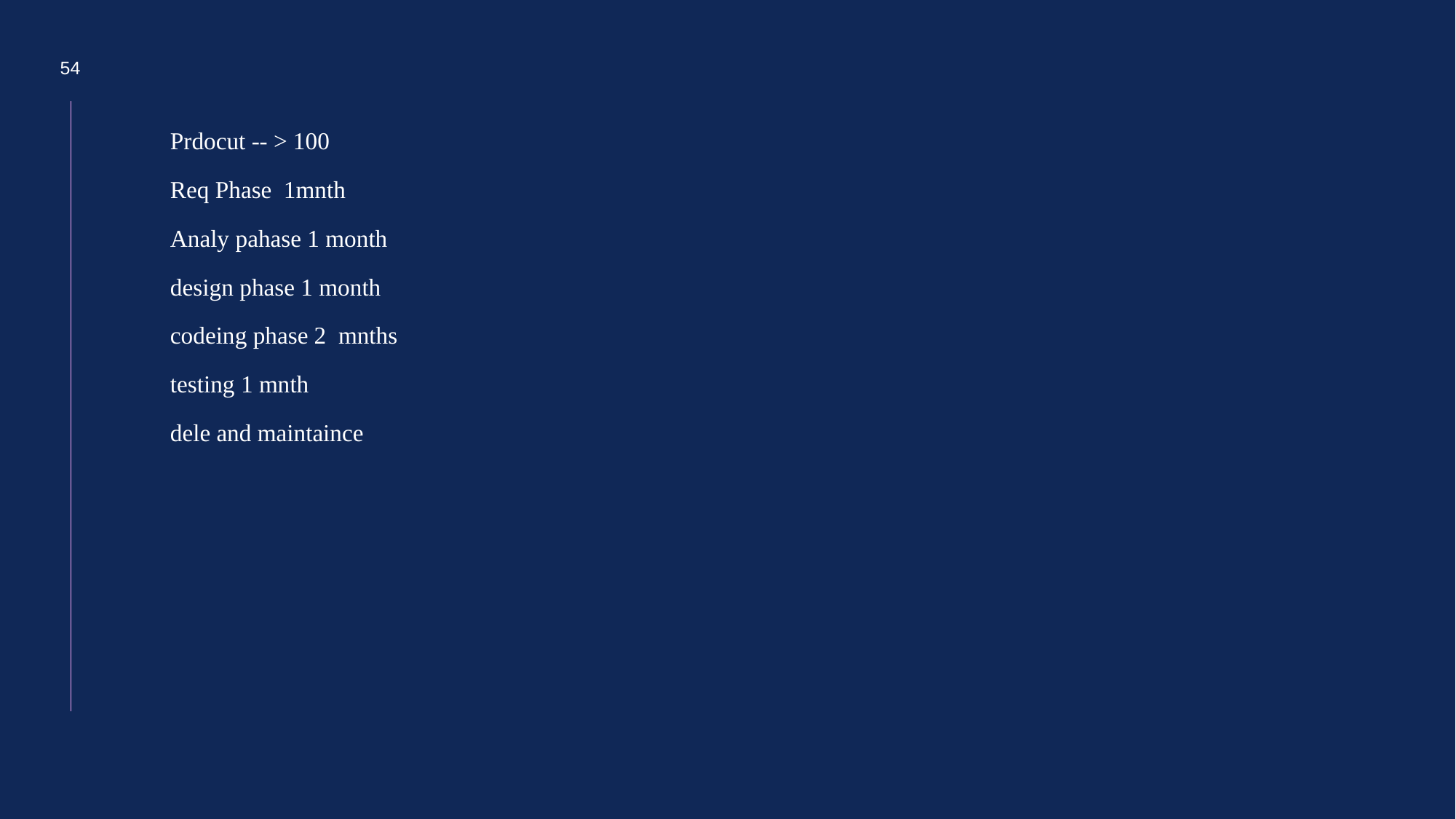

54
Prdocut -- > 100
Req Phase  1mnth
Analy pahase 1 month
design phase 1 month
codeing phase 2  mnths
testing 1 mnth
dele and maintaince